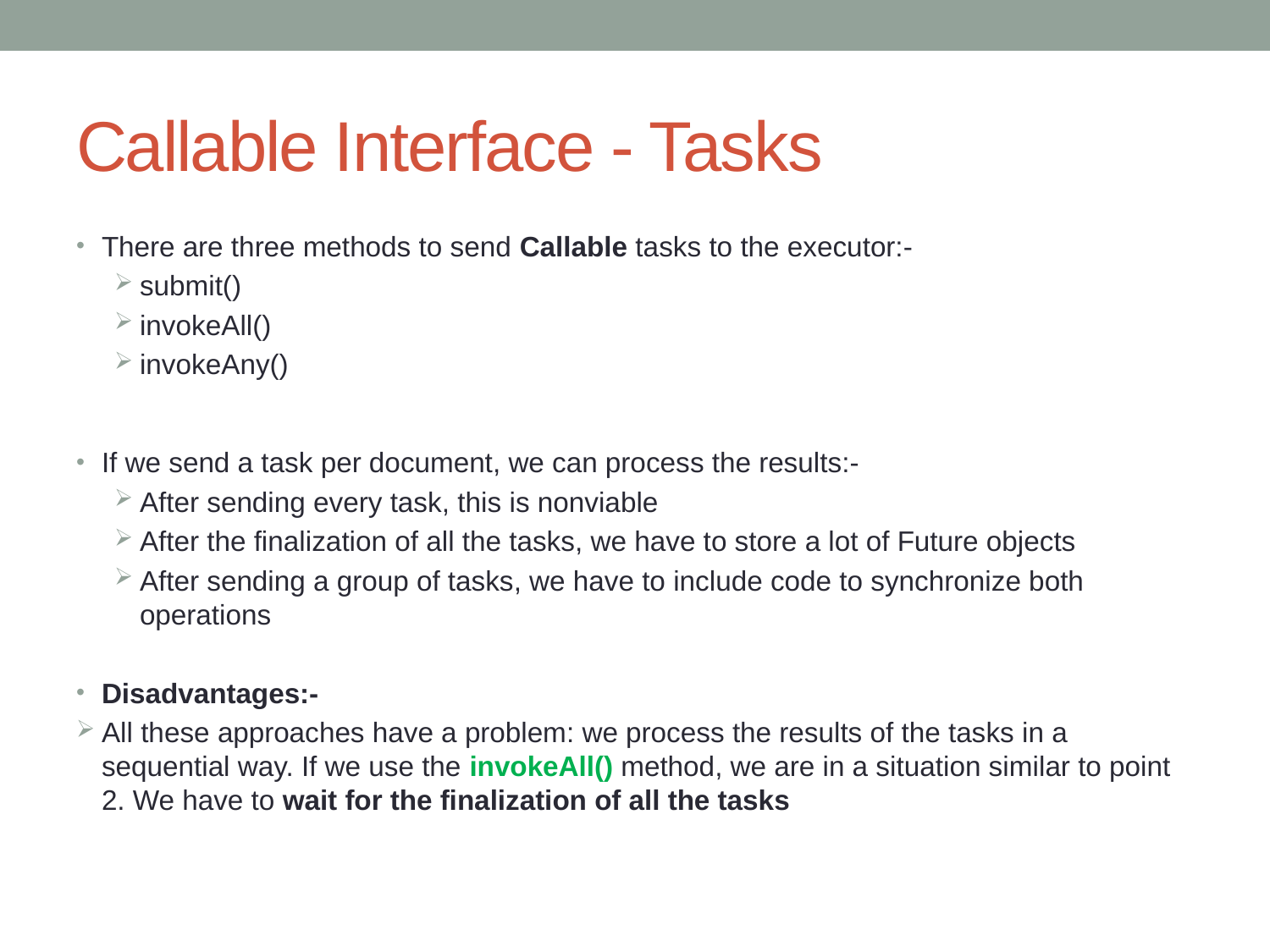

# Callable Interface - Tasks
There are three methods to send Callable tasks to the executor:-
submit()
invokeAll()
invokeAny()

If we send a task per document, we can process the results:-
After sending every task, this is nonviable
After the finalization of all the tasks, we have to store a lot of Future objects
After sending a group of tasks, we have to include code to synchronize both operations

Disadvantages:-
All these approaches have a problem: we process the results of the tasks in a sequential way. If we use the invokeAll() method, we are in a situation similar to point 2. We have to wait for the finalization of all the tasks